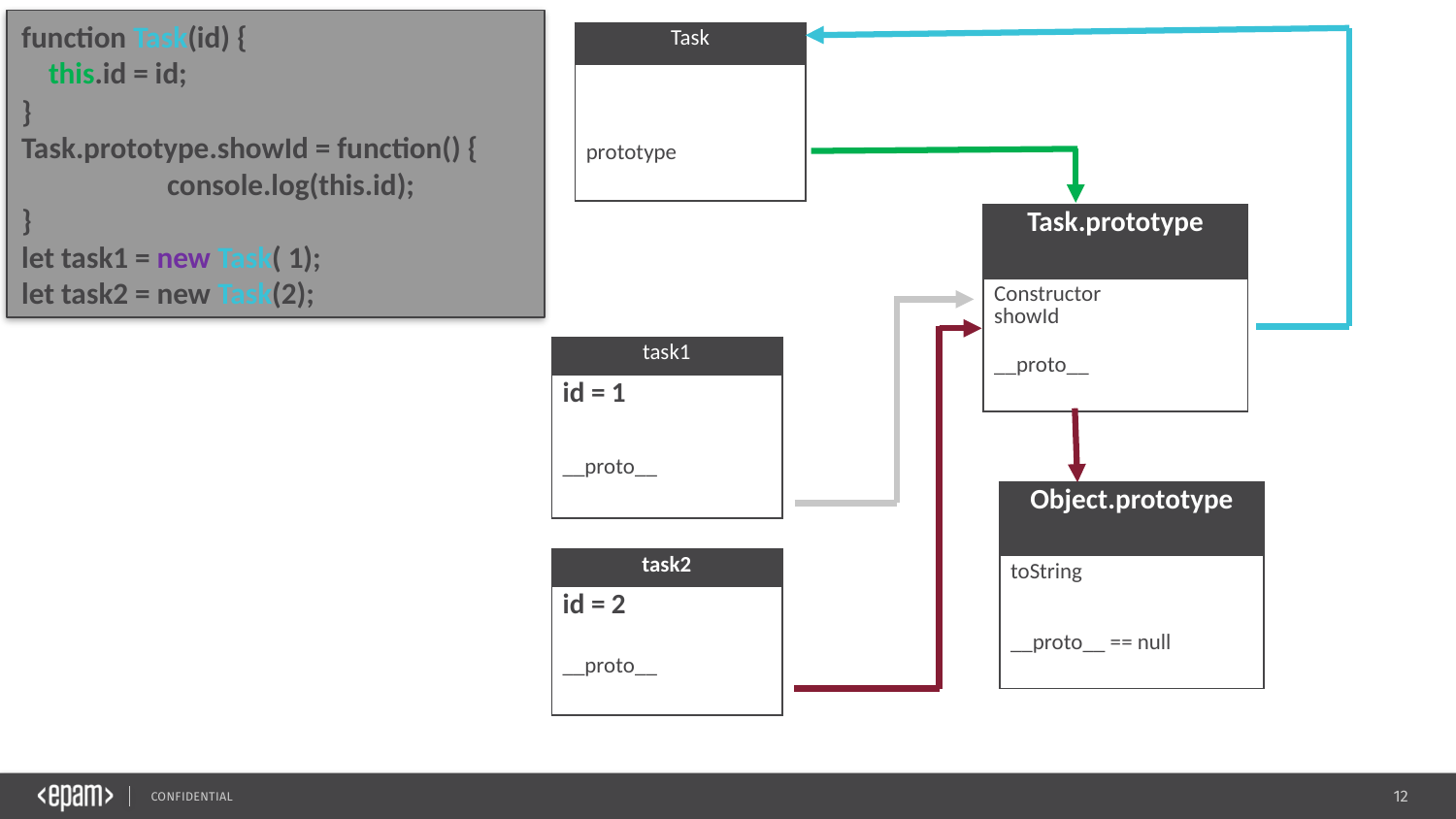

function Task(id) {
    this.id = id;
}
Task.prototype.showId = function() {
	console.log(this.id);
}
let task1 = new Task( 1);
let task2 = new Task(2);
| Task |
| --- |
|  |
| prototype |
| Task.prototype |
| --- |
| Constructor showId |
| \_\_proto\_\_ |
| task1 |
| --- |
| id = 1 |
| \_\_proto\_\_ |
| Object.prototype |
| --- |
| toString |
| \_\_proto\_\_ == null |
| task2 |
| --- |
| id = 2 |
| \_\_proto\_\_ |